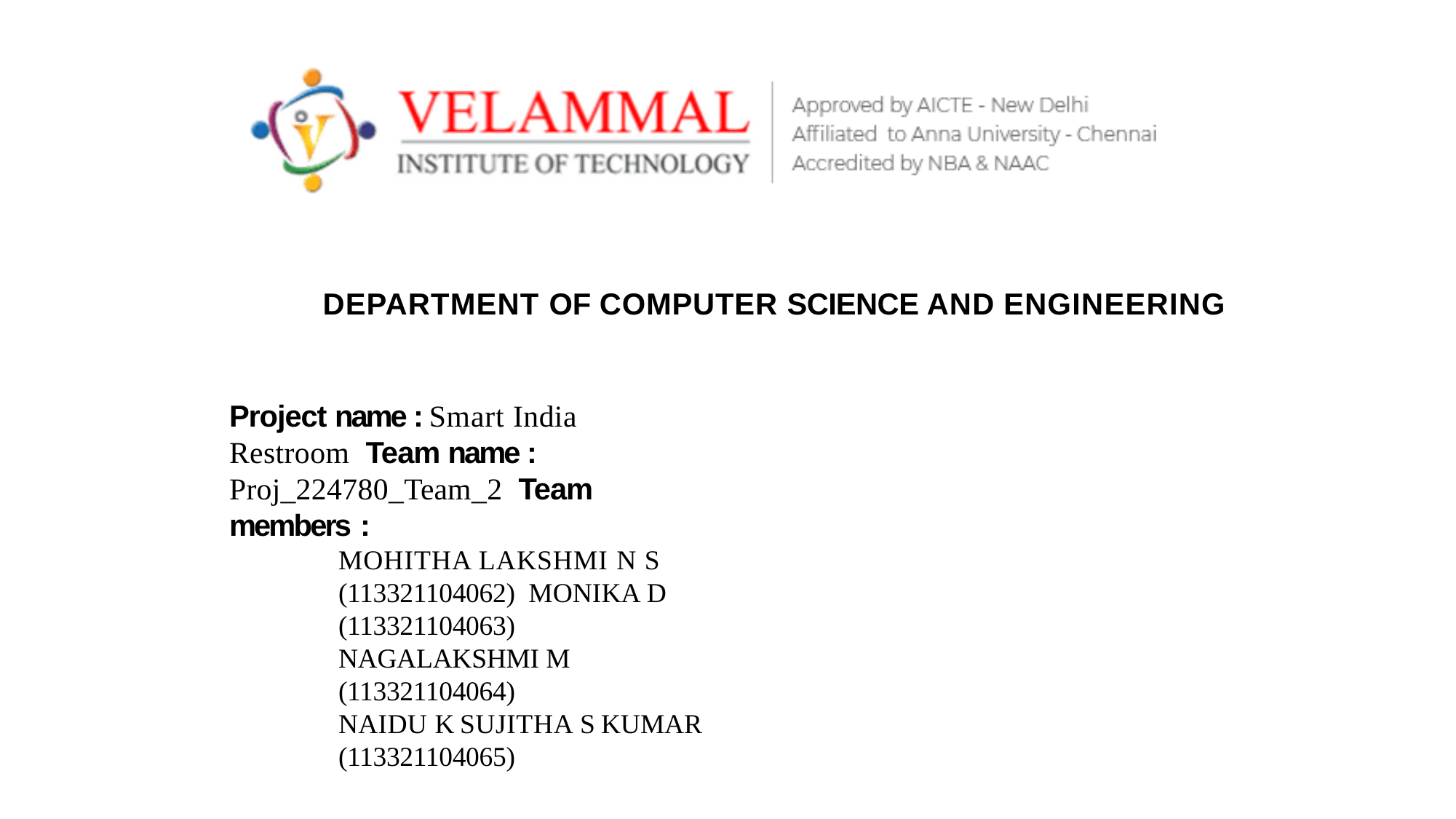

# DEPARTMENT OF COMPUTER SCIENCE AND ENGINEERING
Project name : Smart India Restroom  Team name : Proj_224780_Team_2  Team members :
MOHITHA LAKSHMI N S (113321104062)  MONIKA D (113321104063)
NAGALAKSHMI M (113321104064)
NAIDU K SUJITHA S KUMAR (113321104065)